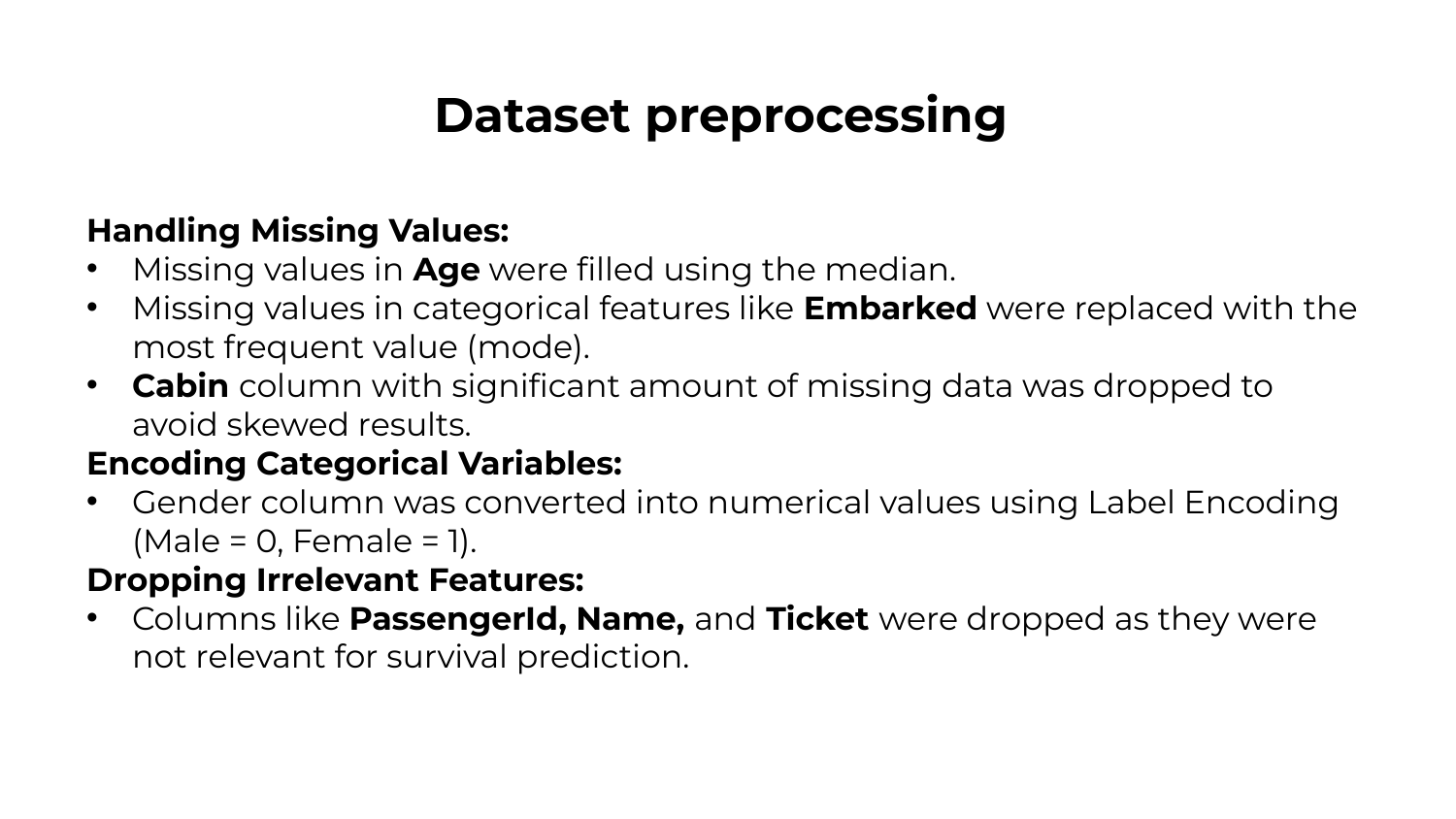

# Dataset preprocessing

Handling Missing Values:
Missing values in Age were filled using the median.
Missing values in categorical features like Embarked were replaced with the most frequent value (mode).
Cabin column with significant amount of missing data was dropped to avoid skewed results.
Encoding Categorical Variables:
Gender column was converted into numerical values using Label Encoding (Male = 0, Female = 1).
Dropping Irrelevant Features:
Columns like PassengerId, Name, and Ticket were dropped as they were not relevant for survival prediction.